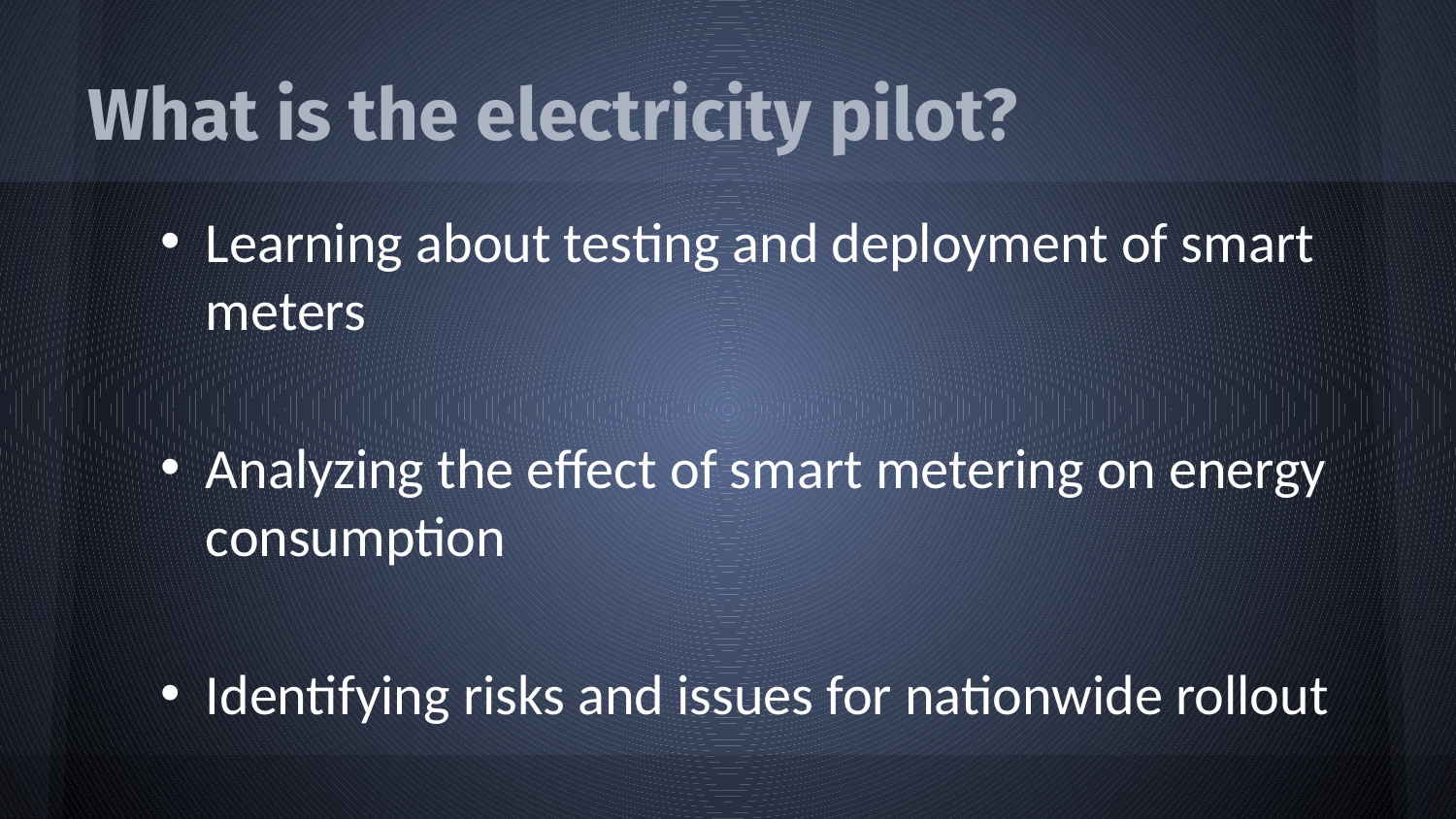

# What is the electricity pilot?
Learning about testing and deployment of smart meters

Analyzing the effect of smart metering on energy consumption

Identifying risks and issues for nationwide rollout